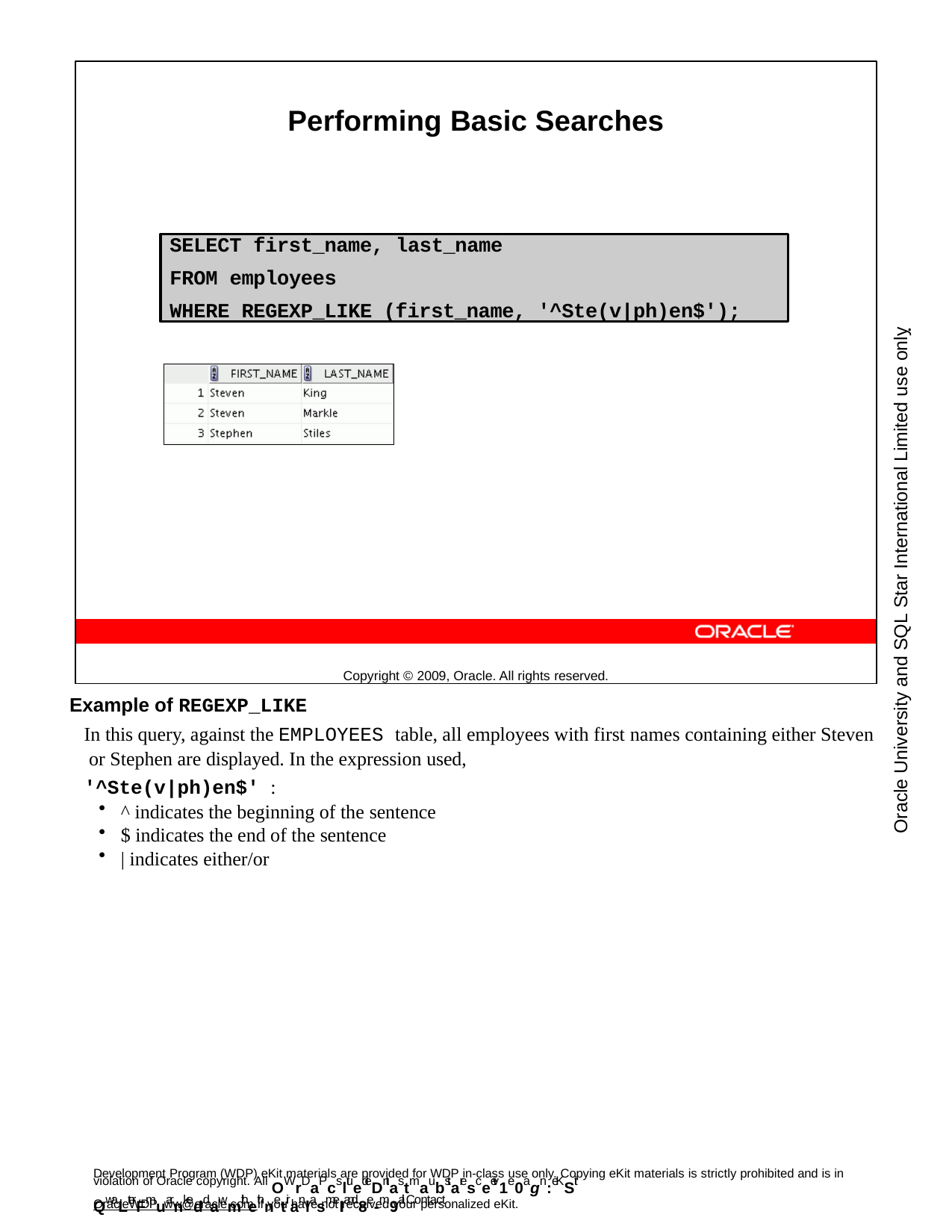

Performing Basic Searches

Copyright © 2009, Oracle. All rights reserved.
SELECT first_name, last_name
FROM employees
WHERE REGEXP_LIKE (first_name, '^Ste(v|ph)en$');
Oracle University and SQL Star International Limited use onlyฺ

Example of REGEXP_LIKE
In this query, against the EMPLOYEES table, all employees with first names containing either Steven  or Stephen are displayed. In the expression used,
'^Ste(v|ph)en$' :
^ indicates the beginning of the sentence
$ indicates the end of the sentence
| indicates either/or
Development Program (WDP) eKit materials are provided for WDP in-class use only. Copying eKit materials is strictly prohibited and is in
violation of Oracle copyright. All OWrDaPcsltuedeDntas tmaubstaresceeiv1e0agn :eKSit QwaLterFmuarnkeddawmithethnetiranlasmeIIand8e-m9ail.  Contact
OracleWDP_ww@oracle.com if you have not received your personalized eKit.